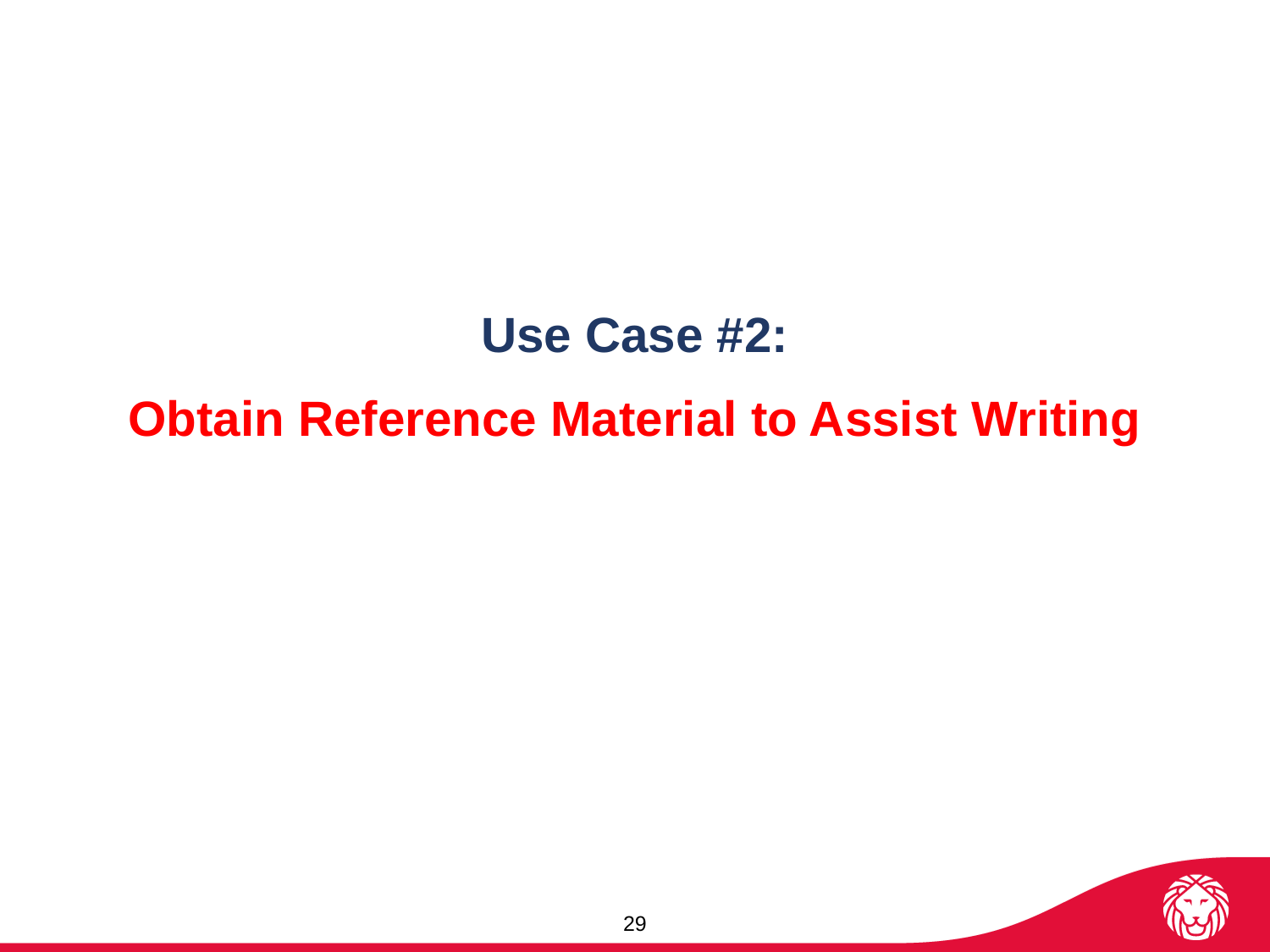

Use Case #2:
Obtain Reference Material to Assist Writing
29